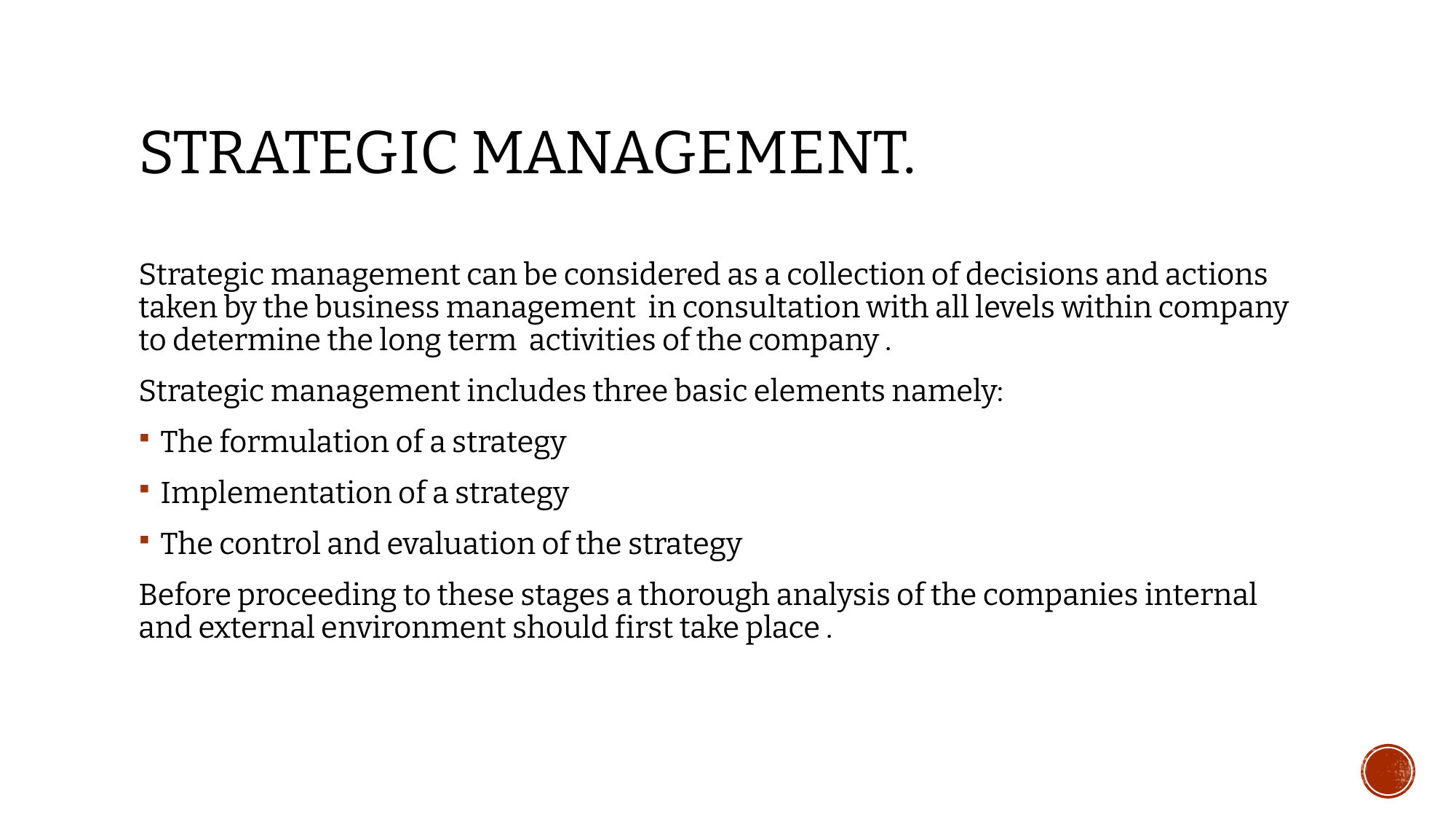

# STRATEGIC MANAGEMENT.
Strategic management can be considered as a collection of decisions and actions taken by the business management  in consultation with all levels within company to determine the long term  activities of the company .
Strategic management includes three basic elements namely:
The formulation of a strategy
Implementation of a strategy
The control and evaluation of the strategy
Before proceeding to these stages a thorough analysis of the companies internal and external environment should first take place .